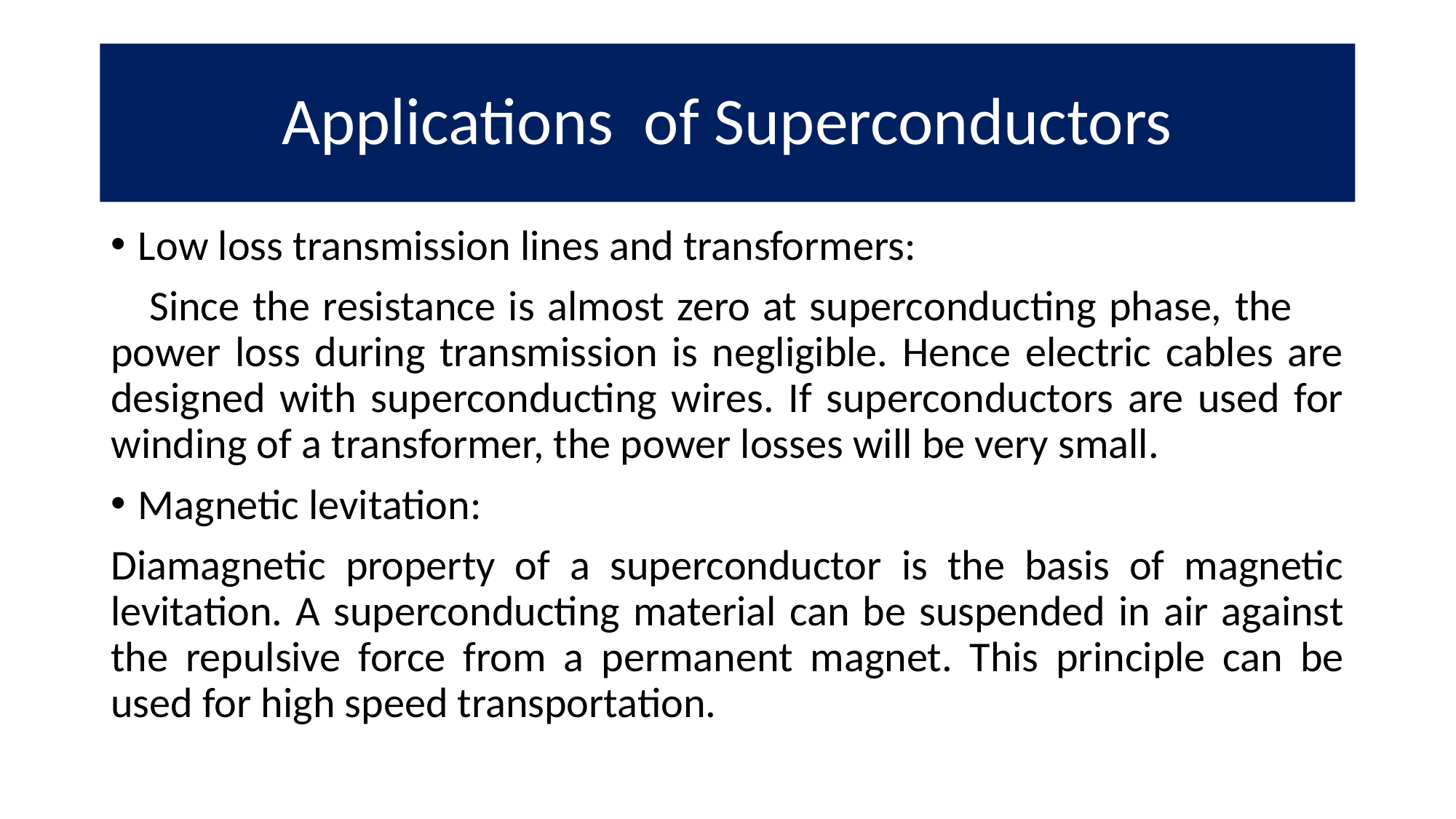

# Applications  of Superconductors
Low loss transmission lines and transformers:
   Since the resistance is almost zero at superconducting phase, the     power loss during transmission is negligible. Hence electric cables are designed with superconducting wires. If superconductors are used for winding of a transformer, the power losses will be very small.
Magnetic levitation:
Diamagnetic property of a superconductor is the basis of magnetic levitation. A superconducting material can be suspended in air against the repulsive force from a permanent magnet. This principle can be used for high speed transportation.